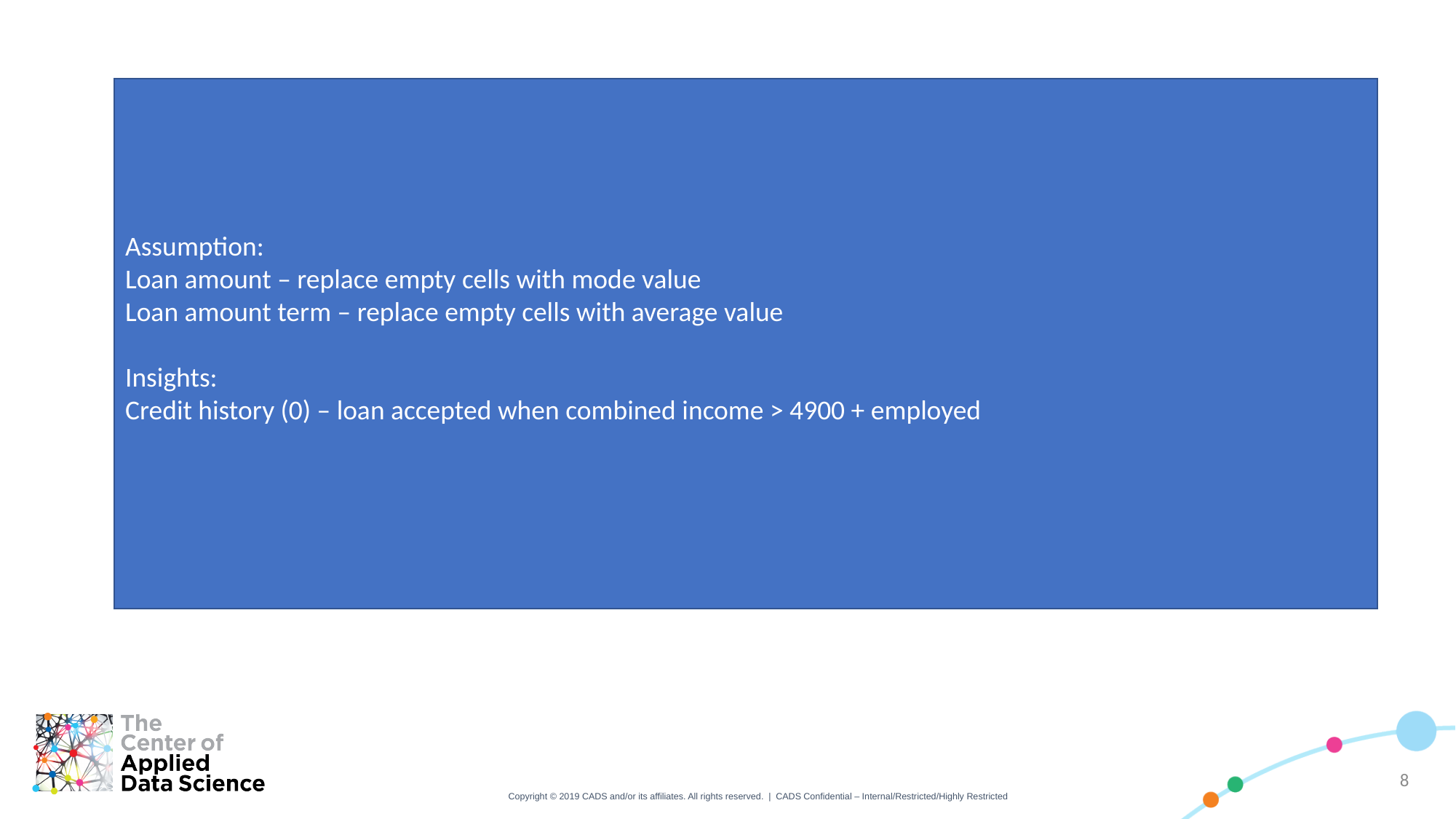

Assumption:
Loan amount – replace empty cells with mode value
Loan amount term – replace empty cells with average value

Insights:
Credit history (0) – loan accepted when combined income > 4900 + employed